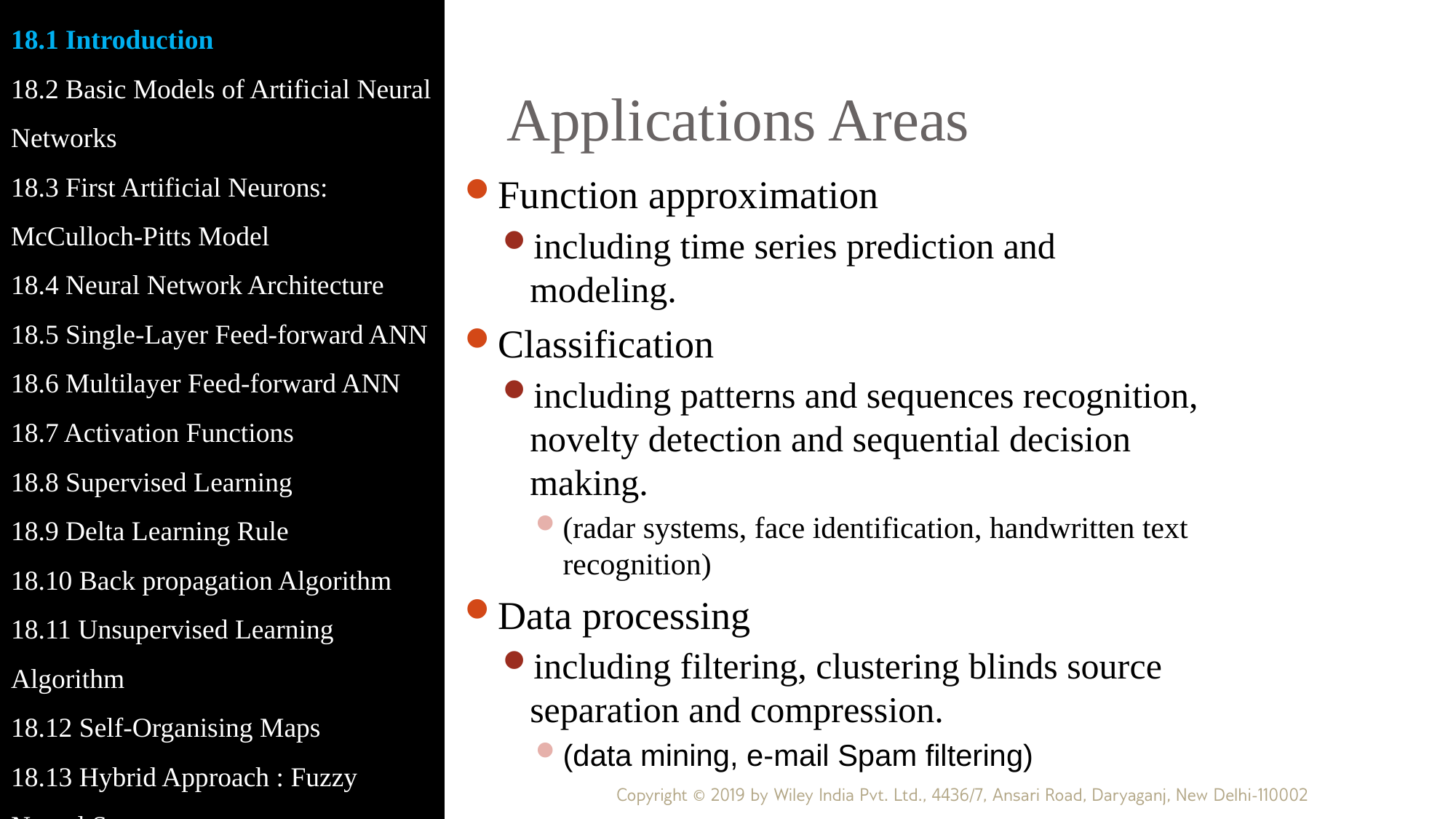

18.1 Introduction
18.2 Basic Models of Artificial Neural Networks
18.3 First Artificial Neurons: McCulloch-Pitts Model
18.4 Neural Network Architecture
18.5 Single-Layer Feed-forward ANN
18.6 Multilayer Feed-forward ANN
18.7 Activation Functions
18.8 Supervised Learning
18.9 Delta Learning Rule
18.10 Back propagation Algorithm
18.11 Unsupervised Learning Algorithm
18.12 Self-Organising Maps
18.13 Hybrid Approach : Fuzzy Neural Systems
Applications Areas
Function approximation
including time series prediction and modeling.
Classification
including patterns and sequences recognition, novelty detection and sequential decision making.
(radar systems, face identification, handwritten text recognition)
Data processing
including filtering, clustering blinds source separation and compression.
(data mining, e-mail Spam filtering)
Copyright © 2019 by Wiley India Pvt. Ltd., 4436/7, Ansari Road, Daryaganj, New Delhi-110002